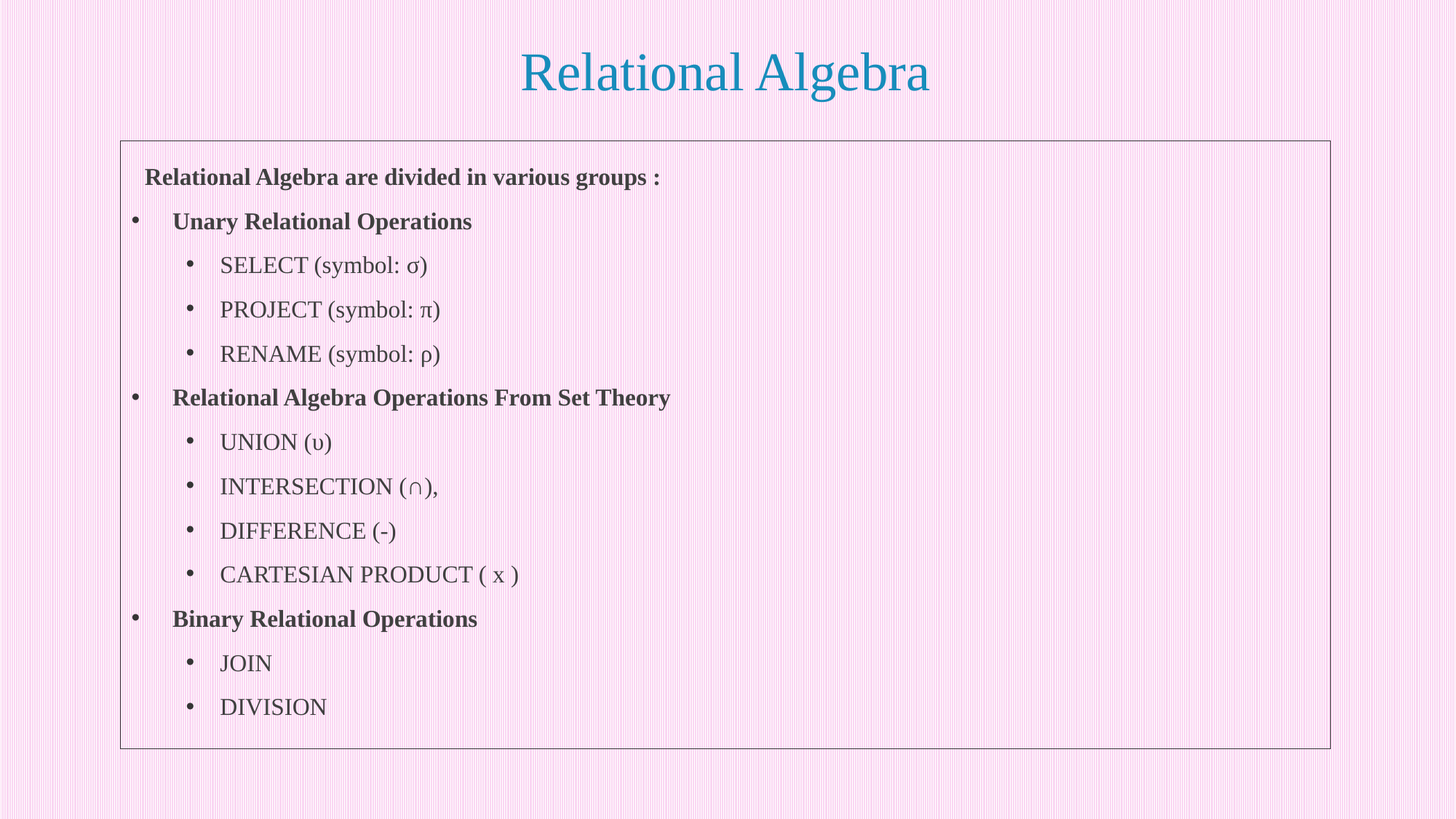

# Relational Algebra
Relational Algebra are divided in various groups :
Unary Relational Operations
SELECT (symbol: σ)
PROJECT (symbol: π)
RENAME (symbol: ρ)
Relational Algebra Operations From Set Theory
UNION (υ)
INTERSECTION (∩),
DIFFERENCE (-)
CARTESIAN PRODUCT ( x )
Binary Relational Operations
JOIN
DIVISION